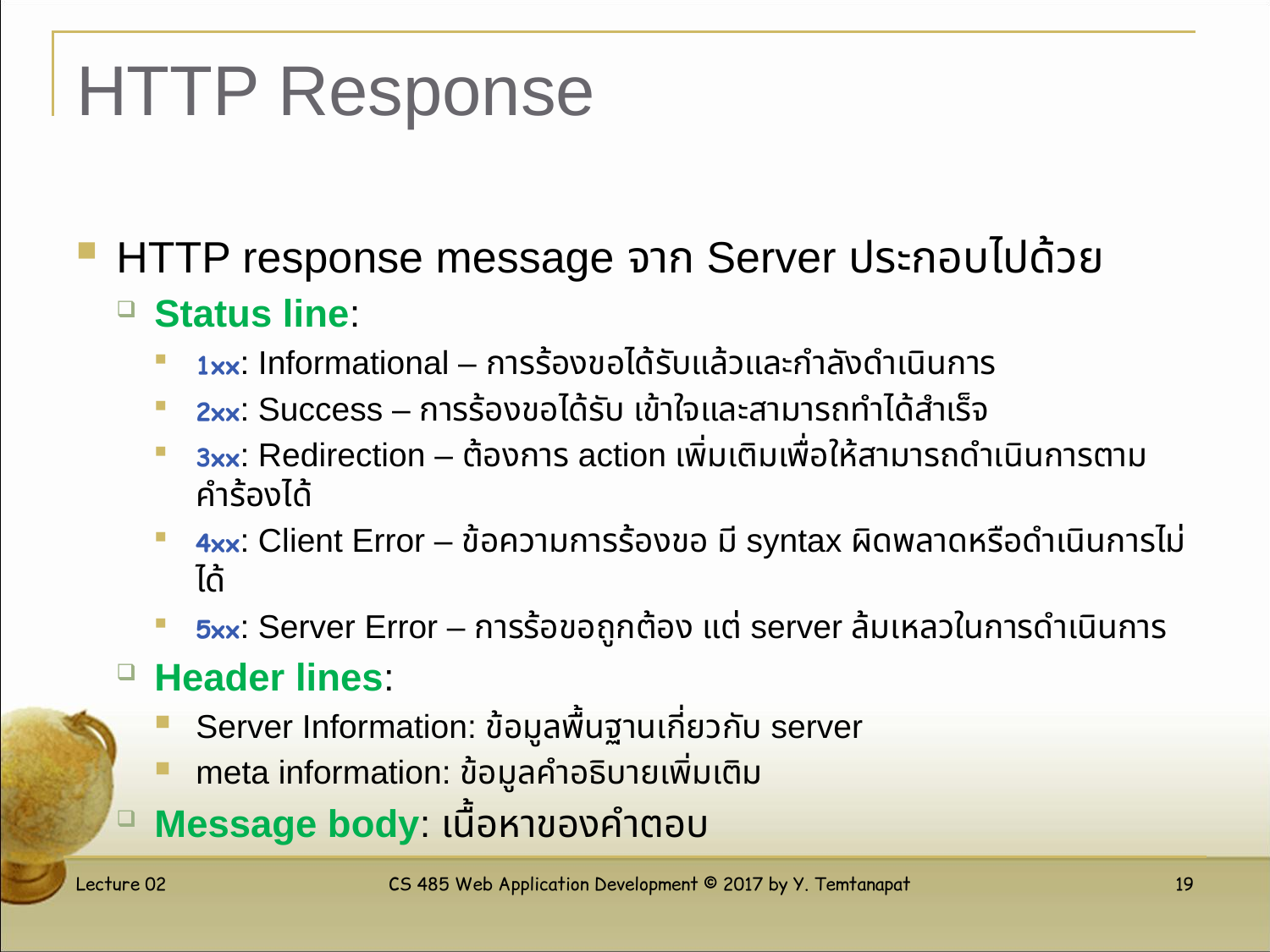

# HTTP Response
HTTP response message จาก Server ประกอบไปด้วย
Status line:
1xx: Informational – การร้องขอได้รับแล้วและกำลังดำเนินการ
2xx: Success – การร้องขอได้รับ เข้าใจและสามารถทำได้สำเร็จ
3xx: Redirection – ต้องการ action เพิ่มเติมเพื่อให้สามารถดำเนินการตามคำร้องได้
4xx: Client Error – ข้อความการร้องขอ มี syntax ผิดพลาดหรือดำเนินการไม่ได้
5xx: Server Error – การร้อขอถูกต้อง แต่ server ล้มเหลวในการดำเนินการ
Header lines:
Server Information: ข้อมูลพื้นฐานเกี่ยวกับ server
meta information: ข้อมูลคำอธิบายเพิ่มเติม
Message body: เนื้อหาของคำตอบ
Lecture 02
CS 485 Web Application Development © 2017 by Y. Temtanapat
19